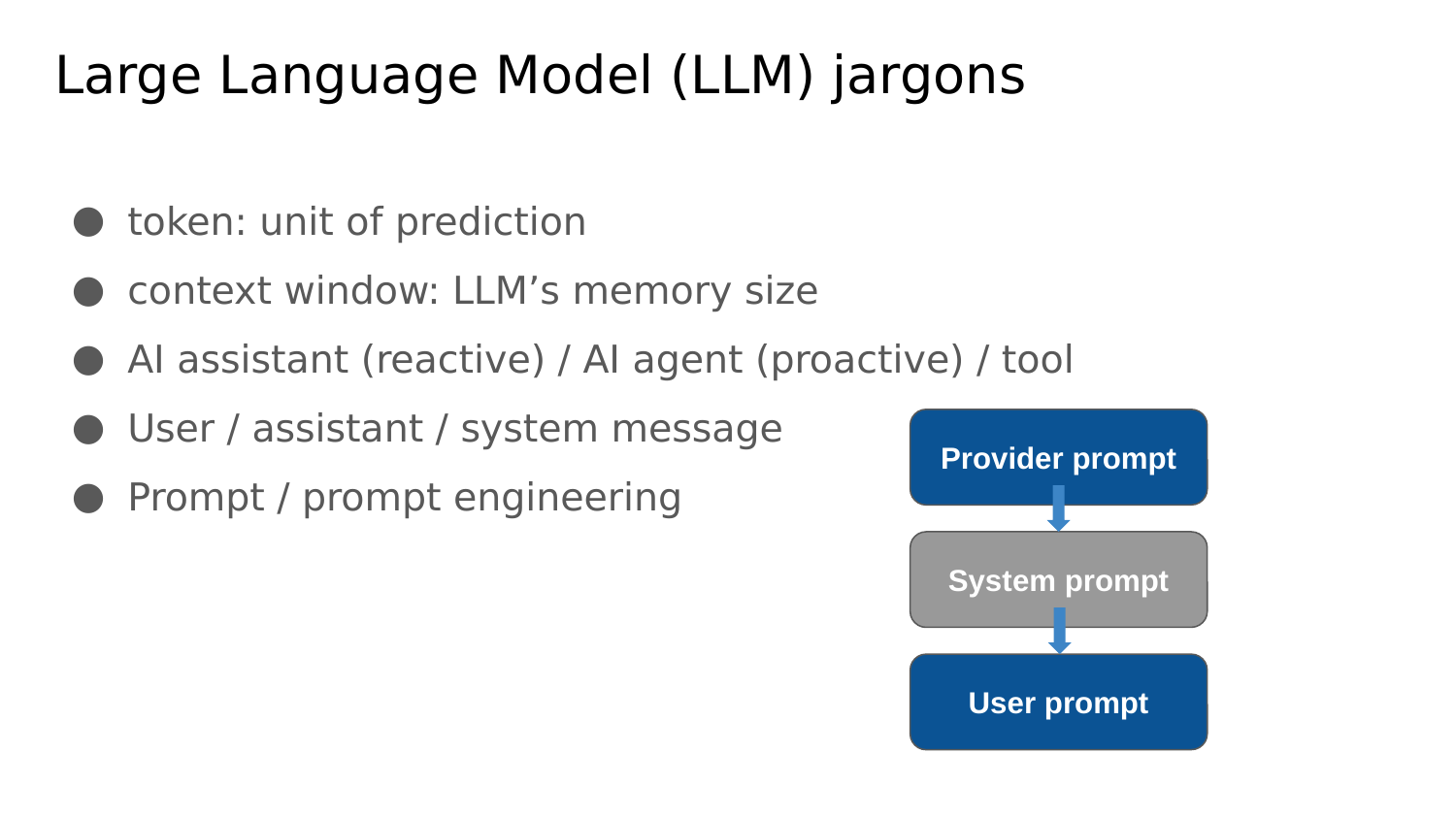

Large Language Model (LLM) jargons

token: unit of prediction
context window: LLM’s memory size
AI assistant (reactive) / AI agent (proactive) / tool
User / assistant / system message
Prompt / prompt engineering
Provider prompt

System prompt

User prompt